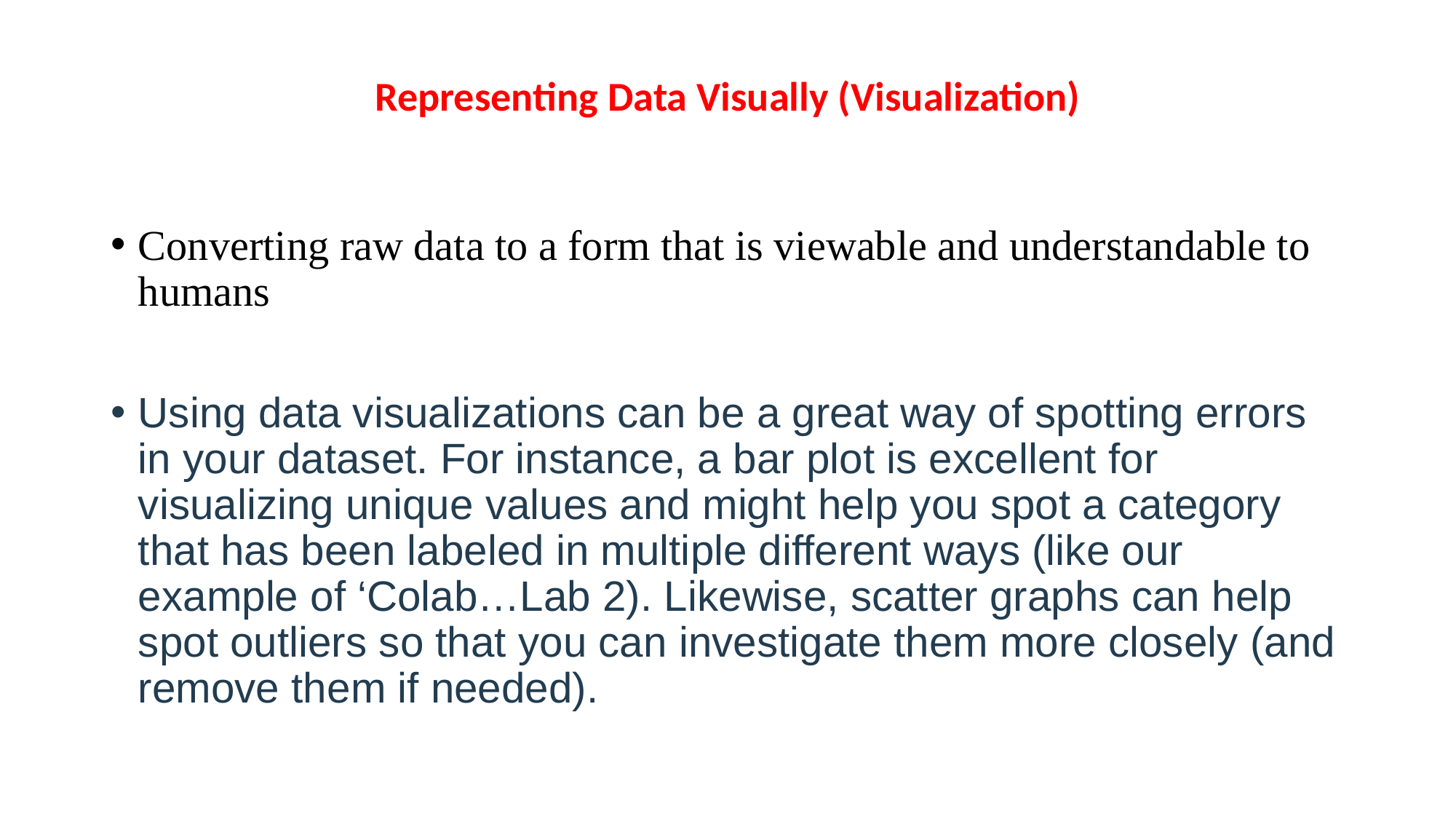

# Representing Data Visually (Visualization)
Converting raw data to a form that is viewable and understandable to humans

Using data visualizations can be a great way of spotting errors in your dataset. For instance, a bar plot is excellent for visualizing unique values and might help you spot a category that has been labeled in multiple different ways (like our example of ‘Colab…Lab 2). Likewise, scatter graphs can help spot outliers so that you can investigate them more closely (and remove them if needed).